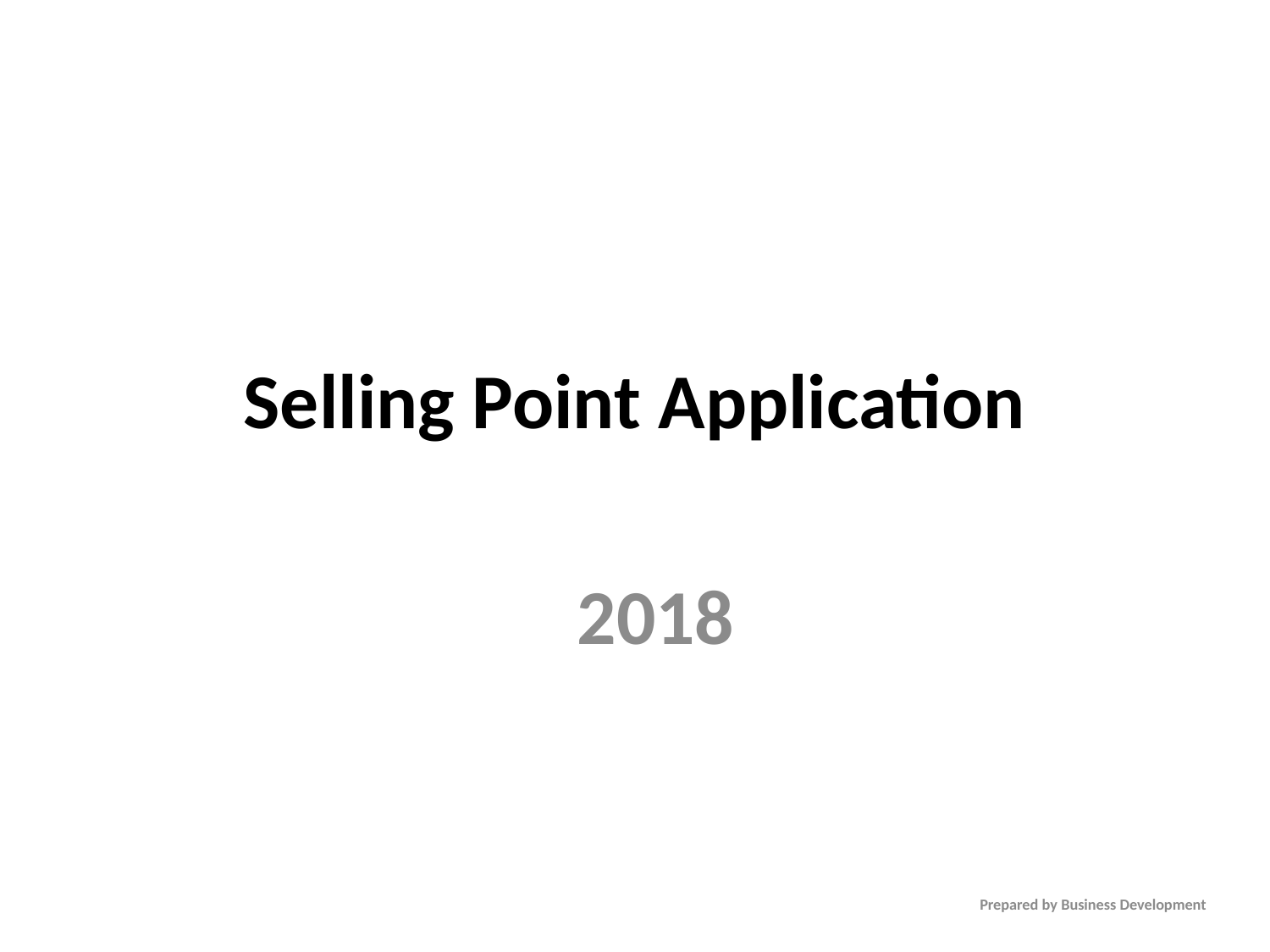

# Selling Point Application
2018
	Prepared by Business Development